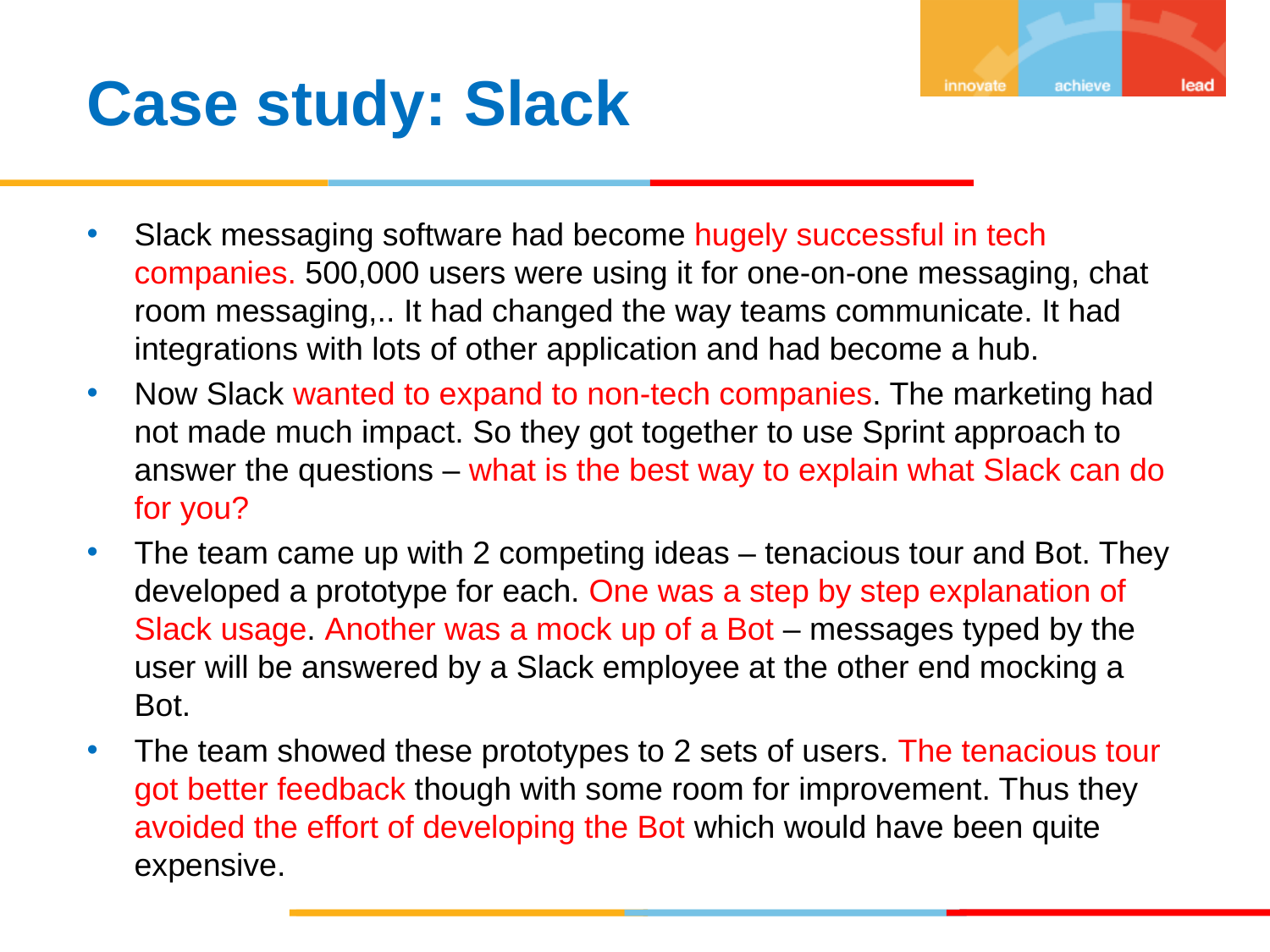

Case study: Slack
Slack messaging software had become hugely successful in tech companies. 500,000 users were using it for one-on-one messaging, chat room messaging,.. It had changed the way teams communicate. It had integrations with lots of other application and had become a hub.
Now Slack wanted to expand to non-tech companies. The marketing had not made much impact. So they got together to use Sprint approach to answer the questions – what is the best way to explain what Slack can do for you?
The team came up with 2 competing ideas – tenacious tour and Bot. They developed a prototype for each. One was a step by step explanation of Slack usage. Another was a mock up of a Bot – messages typed by the user will be answered by a Slack employee at the other end mocking a Bot.
The team showed these prototypes to 2 sets of users. The tenacious tour got better feedback though with some room for improvement. Thus they avoided the effort of developing the Bot which would have been quite expensive.